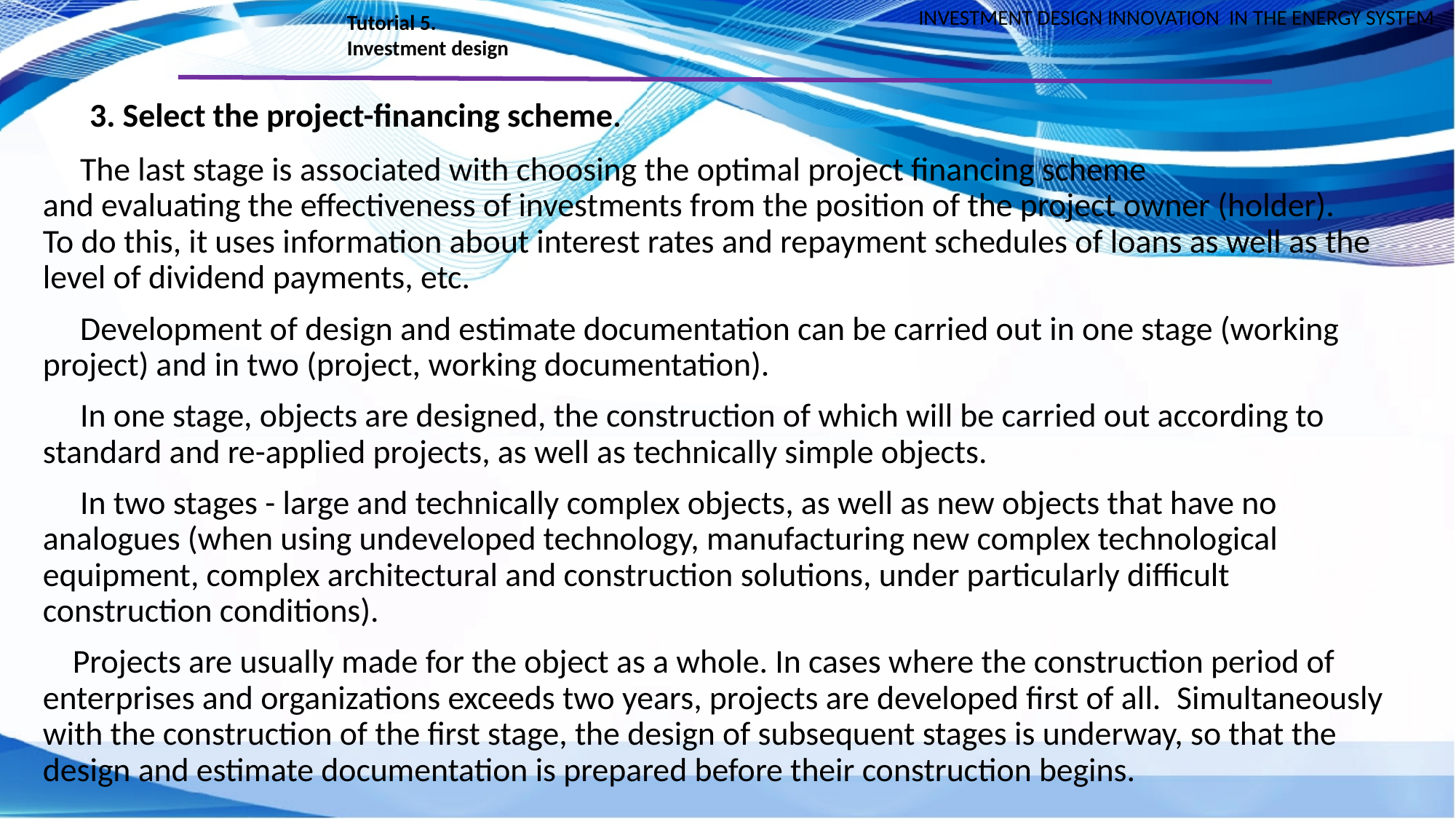

INVESTMENT DESIGN INNOVATION  IN THE ENERGY SYSTEM
Tutorial 5.
Investment design
3. Select the project-financing scheme.
     The last stage is associated with choosing the optimal project financing scheme
and evaluating the effectiveness of investments from the position of the project owner (holder).
To do this, it uses information about interest rates and repayment schedules of loans as well as the level of dividend payments, etc.
     Development of design and estimate documentation can be carried out in one stage (working project) and in two (project, working documentation).
     In one stage, objects are designed, the construction of which will be carried out according to standard and re-applied projects, as well as technically simple objects.
     In two stages - large and technically complex objects, as well as new objects that have no analogues (when using undeveloped technology, manufacturing new complex technological equipment, complex architectural and construction solutions, under particularly difficult construction conditions).
    Projects are usually made for the object as a whole. In cases where the construction period of enterprises and organizations exceeds two years, projects are developed first of all.  Simultaneously with the construction of the first stage, the design of subsequent stages is underway, so that the design and estimate documentation is prepared before their construction begins.